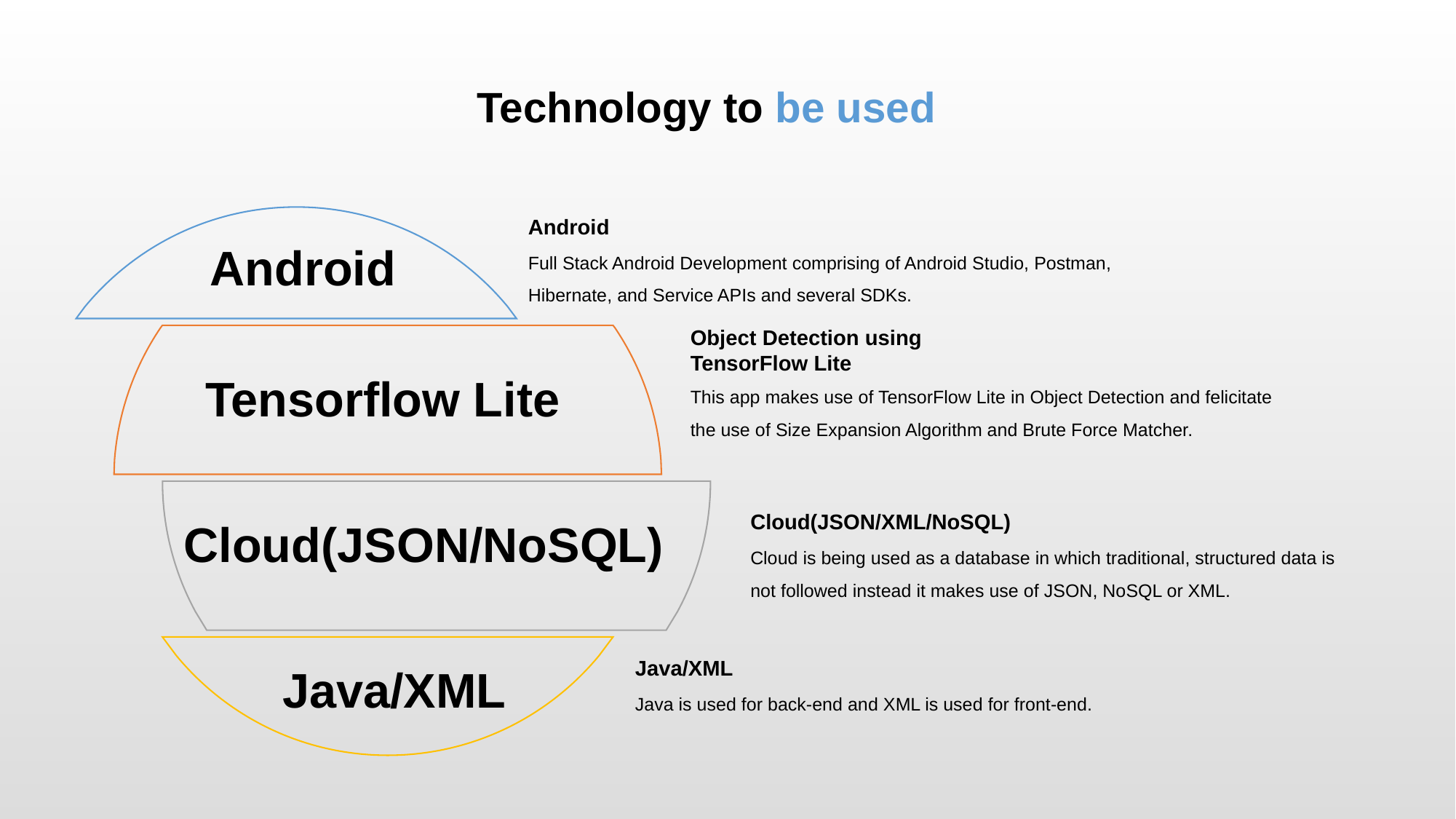

Technology to be used

Android
Android
Full Stack Android Development comprising of Android Studio, Postman, Hibernate, and Service APIs and several SDKs.
Object Detection using TensorFlow Lite

Tensorflow Lite
This app makes use of TensorFlow Lite in Object Detection and felicitate the use of Size Expansion Algorithm and Brute Force Matcher.

Cloud(JSON/NoSQL)
Cloud(JSON/XML/NoSQL)
Cloud is being used as a database in which traditional, structured data is not followed instead it makes use of JSON, NoSQL or XML.

Java/XML
Java/XML
Java is used for back-end and XML is used for front-end.